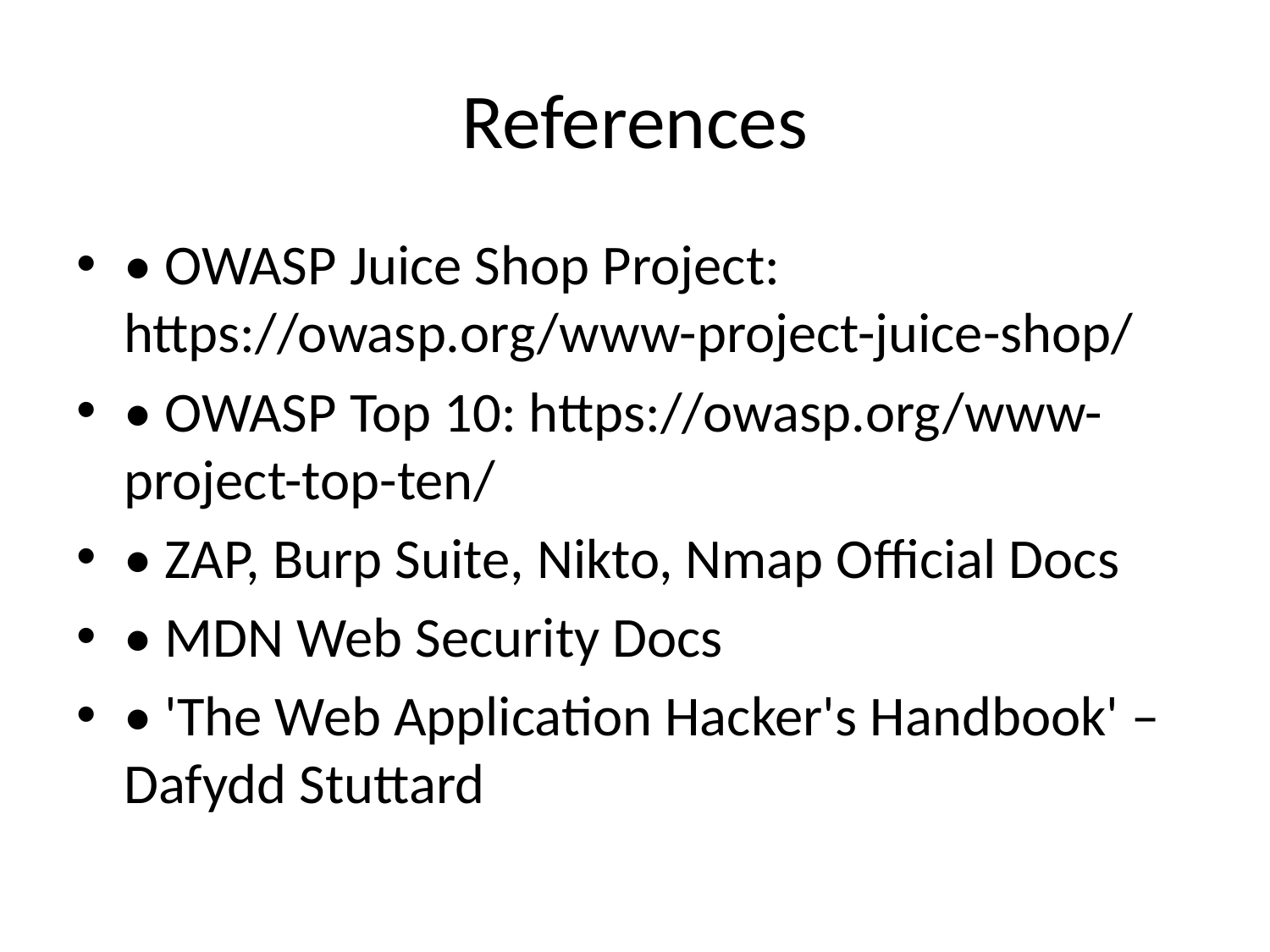

# References
• OWASP Juice Shop Project: https://owasp.org/www-project-juice-shop/
• OWASP Top 10: https://owasp.org/www-project-top-ten/
• ZAP, Burp Suite, Nikto, Nmap Official Docs
• MDN Web Security Docs
• 'The Web Application Hacker's Handbook' – Dafydd Stuttard